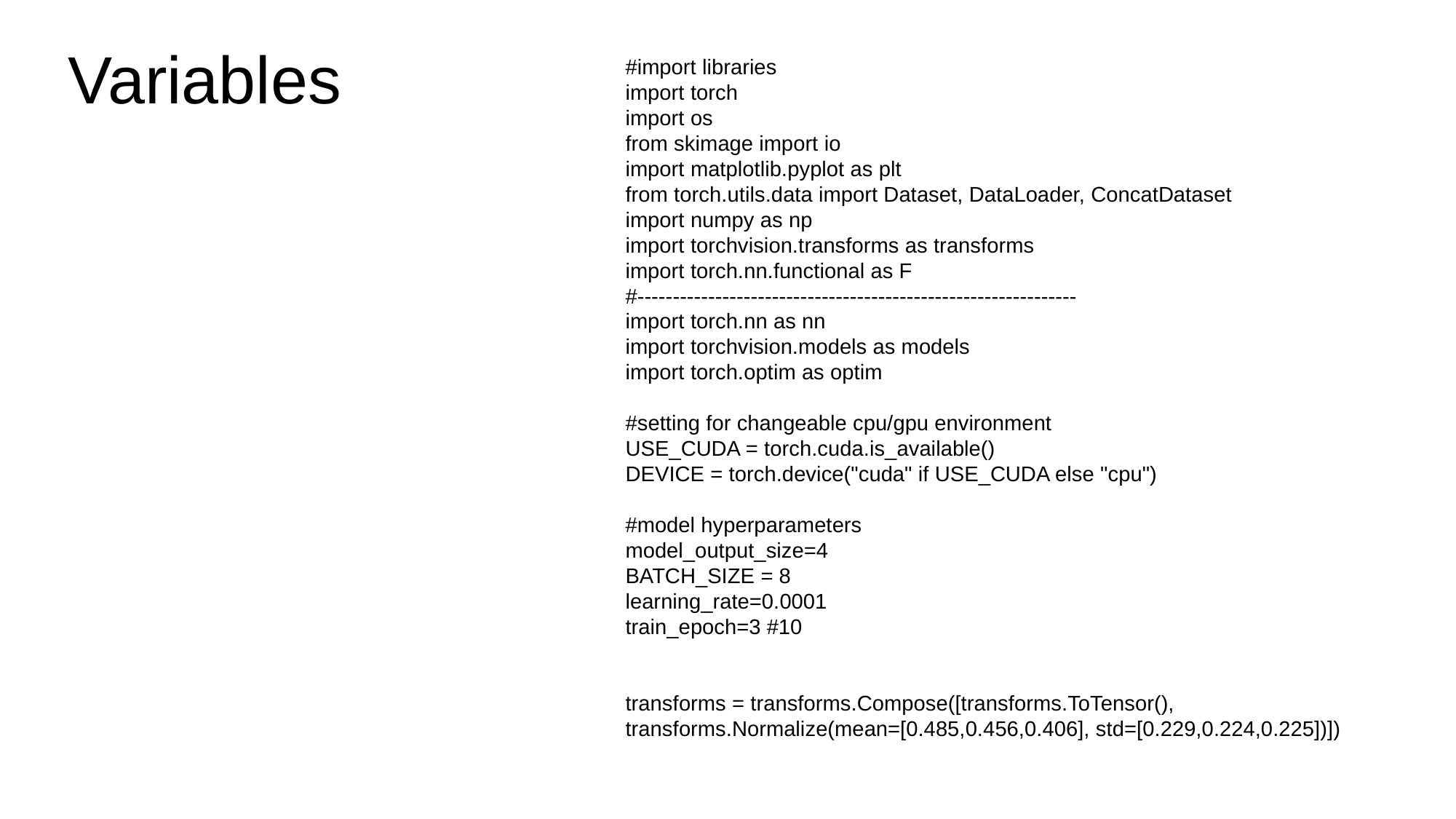

Variables
#import libraries
import torch
import os
from skimage import io
import matplotlib.pyplot as plt
from torch.utils.data import Dataset, DataLoader, ConcatDataset
import numpy as np
import torchvision.transforms as transforms
import torch.nn.functional as F
#--------------------------------------------------------------
import torch.nn as nn
import torchvision.models as models
import torch.optim as optim

#setting for changeable cpu/gpu environment
USE_CUDA = torch.cuda.is_available()
DEVICE = torch.device("cuda" if USE_CUDA else "cpu")

#model hyperparameters
model_output_size=4
BATCH_SIZE = 8
learning_rate=0.0001
train_epoch=3 #10

transforms = transforms.Compose([transforms.ToTensor(), transforms.Normalize(mean=[0.485,0.456,0.406], std=[0.229,0.224,0.225])])